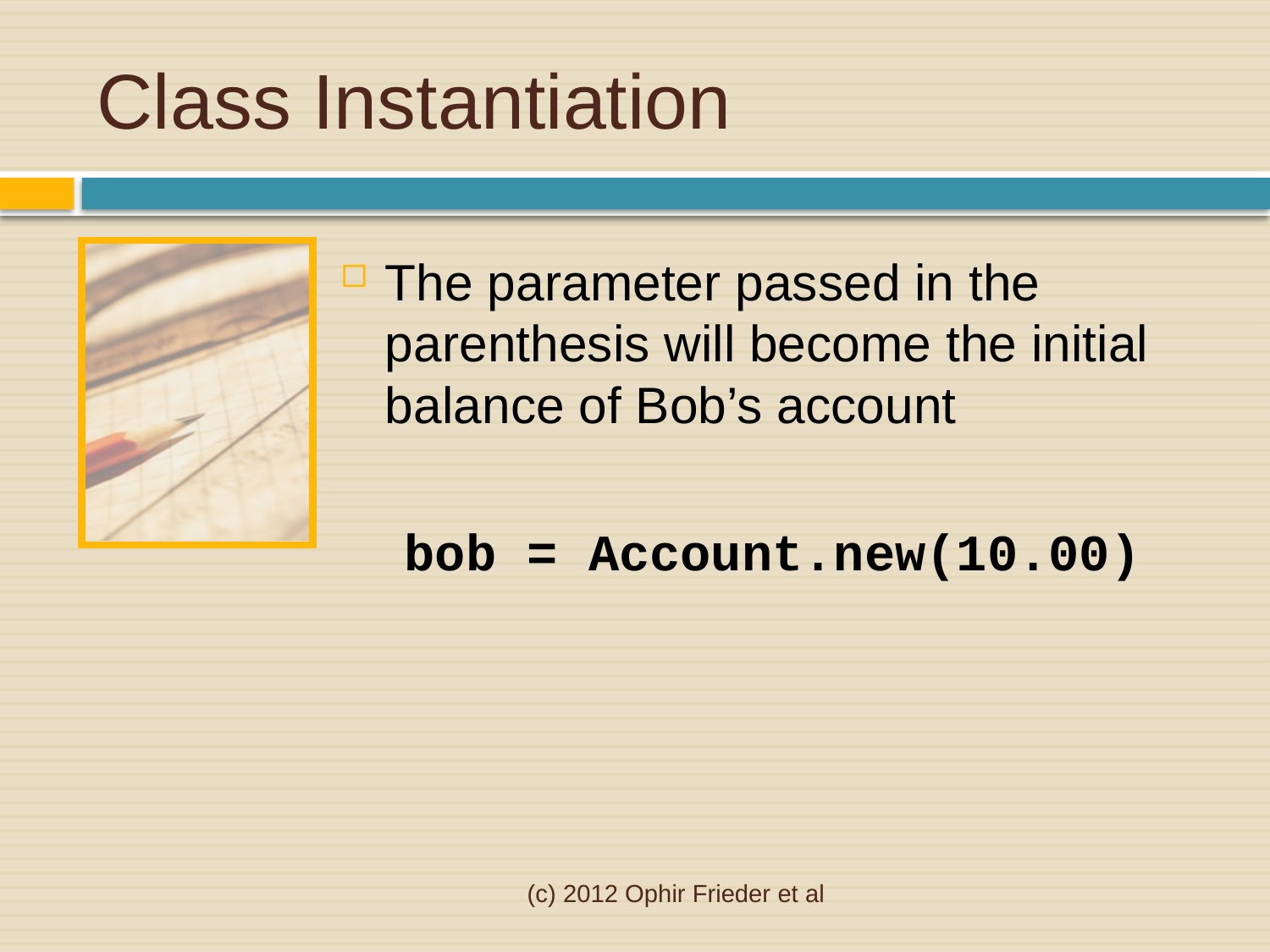

# Class Instantiation
The parameter passed in the parenthesis will become the initial balance of Bob’s account

bob = Account.new(10.00)

(c) 2012 Ophir Frieder et al